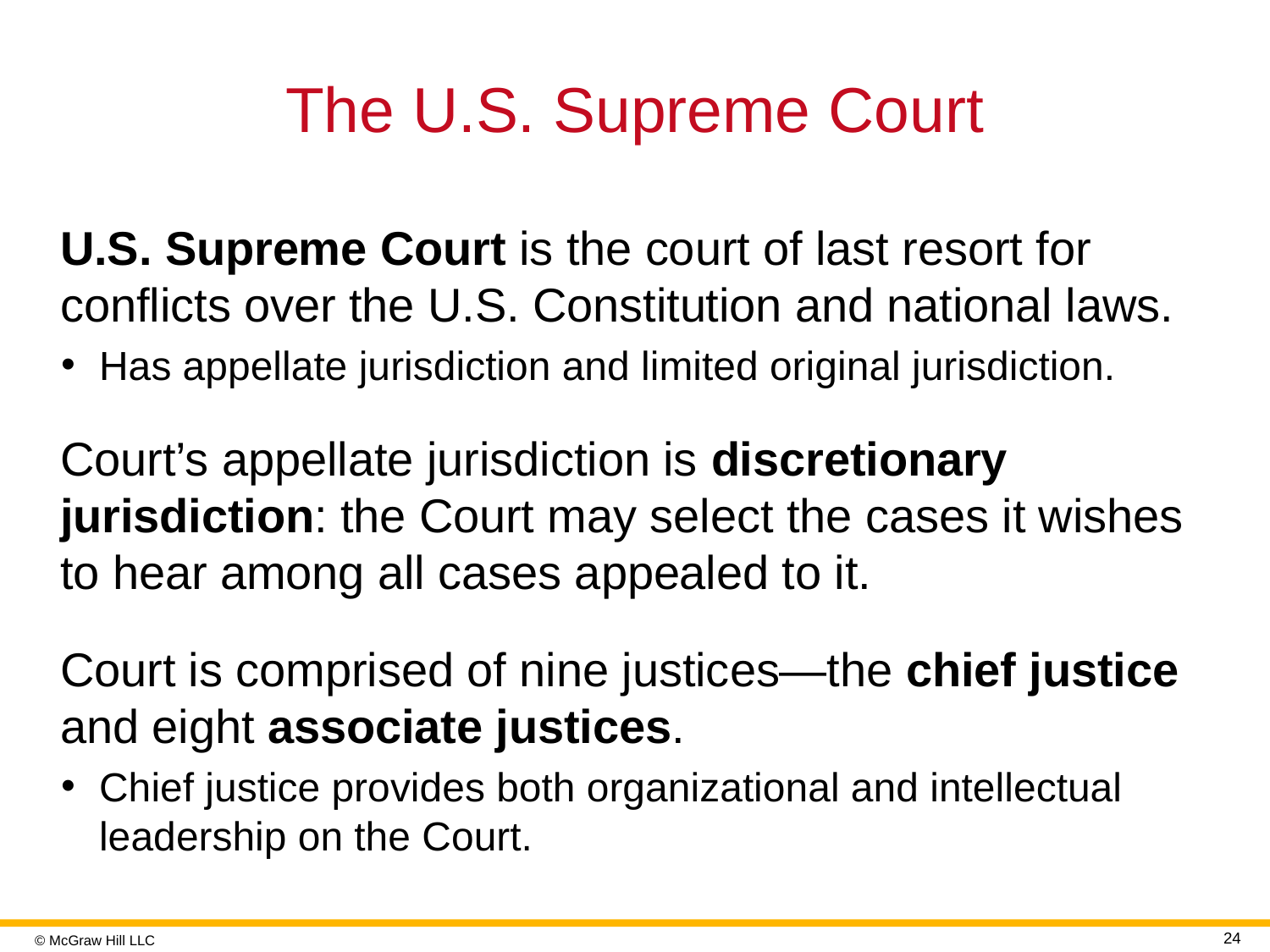

# The U.S. Supreme Court
U.S. Supreme Court is the court of last resort for conflicts over the U.S. Constitution and national laws.
Has appellate jurisdiction and limited original jurisdiction.
Court’s appellate jurisdiction is discretionary jurisdiction: the Court may select the cases it wishes to hear among all cases appealed to it.
Court is comprised of nine justices—the chief justice and eight associate justices.
Chief justice provides both organizational and intellectual leadership on the Court.
24